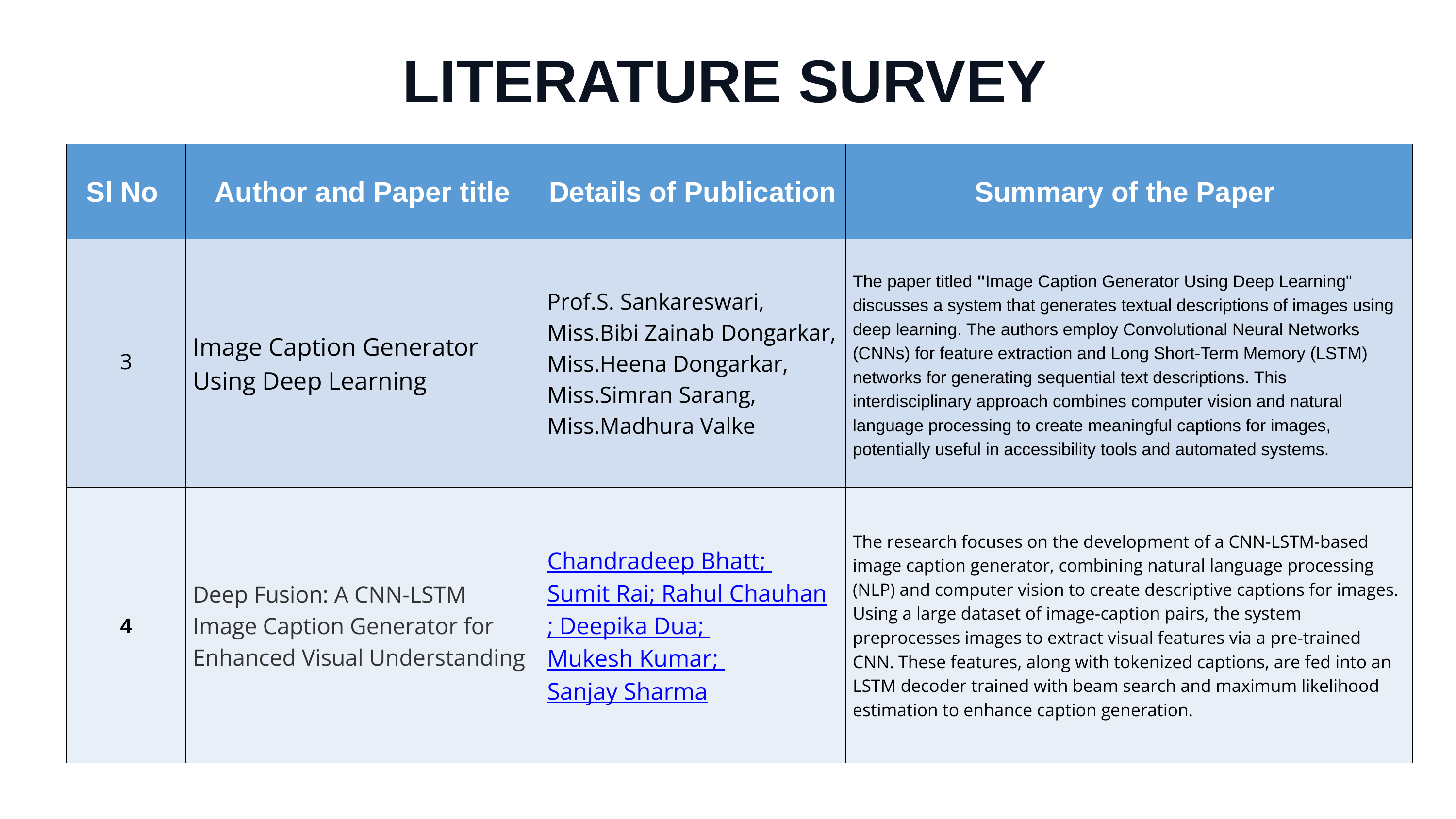

LITERATURE SURVEY
| Sl No | Author and Paper title | Details of Publication | Summary of the Paper |
| --- | --- | --- | --- |
| 3 | Image Caption Generator Using Deep Learning | Prof.S. Sankareswari, Miss.Bibi Zainab Dongarkar, Miss.Heena Dongarkar, Miss.Simran Sarang, Miss.Madhura Valke | The paper titled "Image Caption Generator Using Deep Learning" discusses a system that generates textual descriptions of images using deep learning. The authors employ Convolutional Neural Networks (CNNs) for feature extraction and Long Short-Term Memory (LSTM) networks for generating sequential text descriptions. This interdisciplinary approach combines computer vision and natural language processing to create meaningful captions for images, potentially useful in accessibility tools and automated systems. |
| 4 | Deep Fusion: A CNN-LSTM Image Caption Generator for Enhanced Visual Understanding | Chandradeep Bhatt; Sumit Rai; Rahul Chauhan; Deepika Dua; Mukesh Kumar; Sanjay Sharma | The research focuses on the development of a CNN-LSTM-based image caption generator, combining natural language processing (NLP) and computer vision to create descriptive captions for images. Using a large dataset of image-caption pairs, the system preprocesses images to extract visual features via a pre-trained CNN. These features, along with tokenized captions, are fed into an LSTM decoder trained with beam search and maximum likelihood estimation to enhance caption generation. |